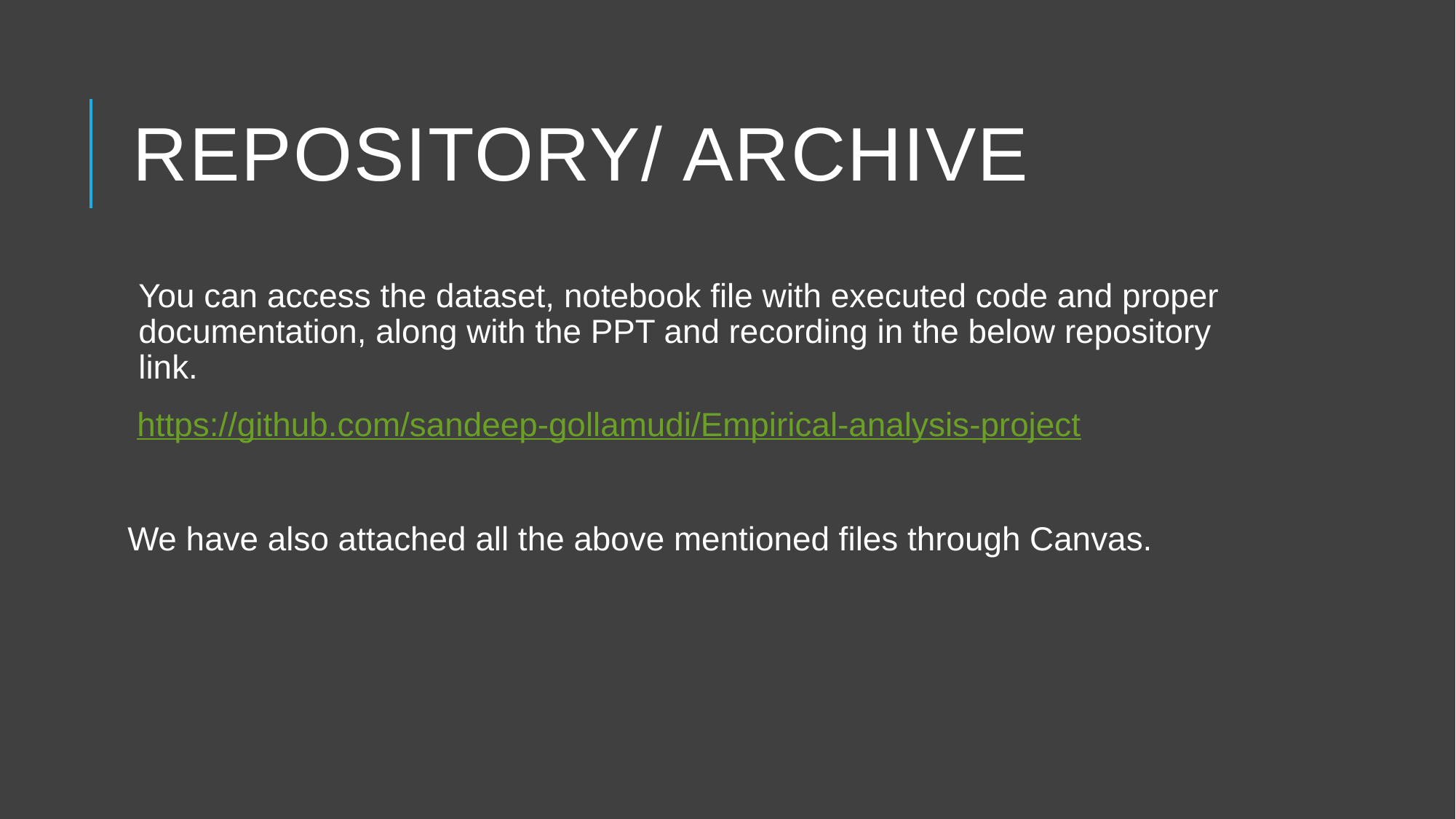

# Repository/ Archive
You can access the dataset, notebook file with executed code and proper documentation, along with the PPT and recording in the below repository link.
 https://github.com/sandeep-gollamudi/Empirical-analysis-project

We have also attached all the above mentioned files through Canvas.